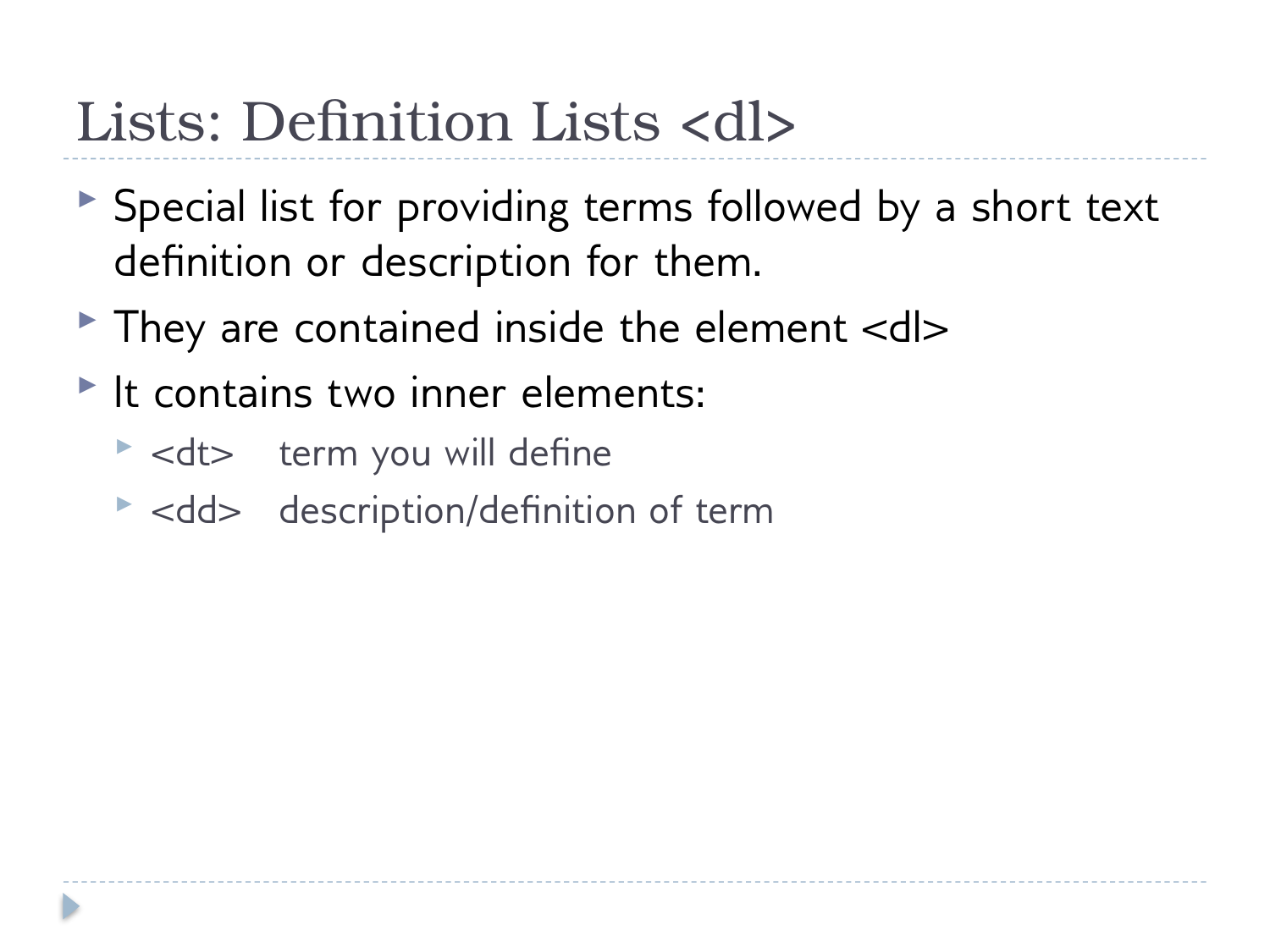

# Lists: Definition Lists <dl>
Special list for providing terms followed by a short text definition or description for them.
They are contained inside the element <dl>
It contains two inner elements:
<dt>	term you will define
<dd>	description/definition of term